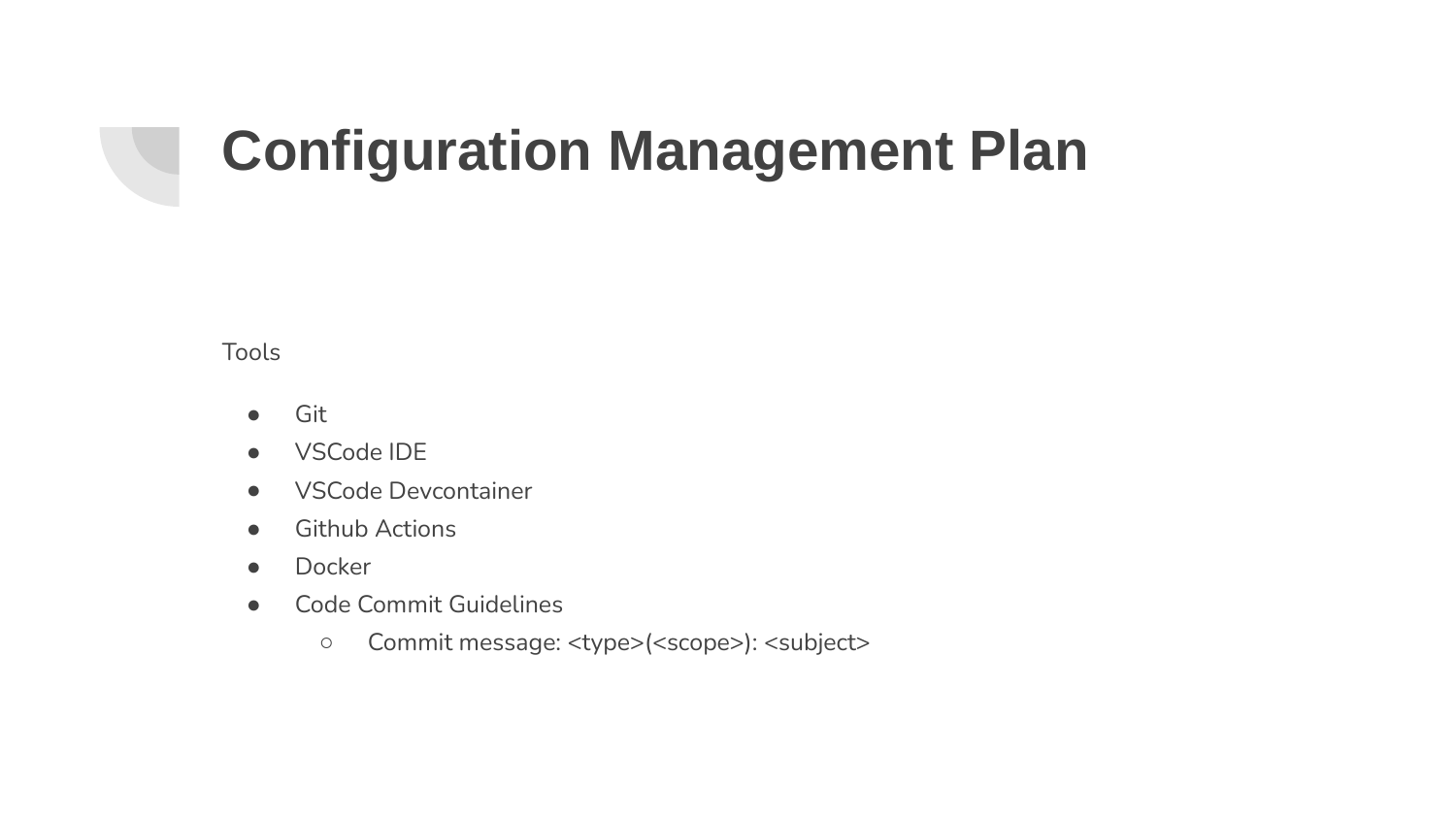

# Configuration Management Plan
Tools
Git
VSCode IDE
VSCode Devcontainer
Github Actions
Docker
Code Commit Guidelines
Commit message: <type>(<scope>): <subject>